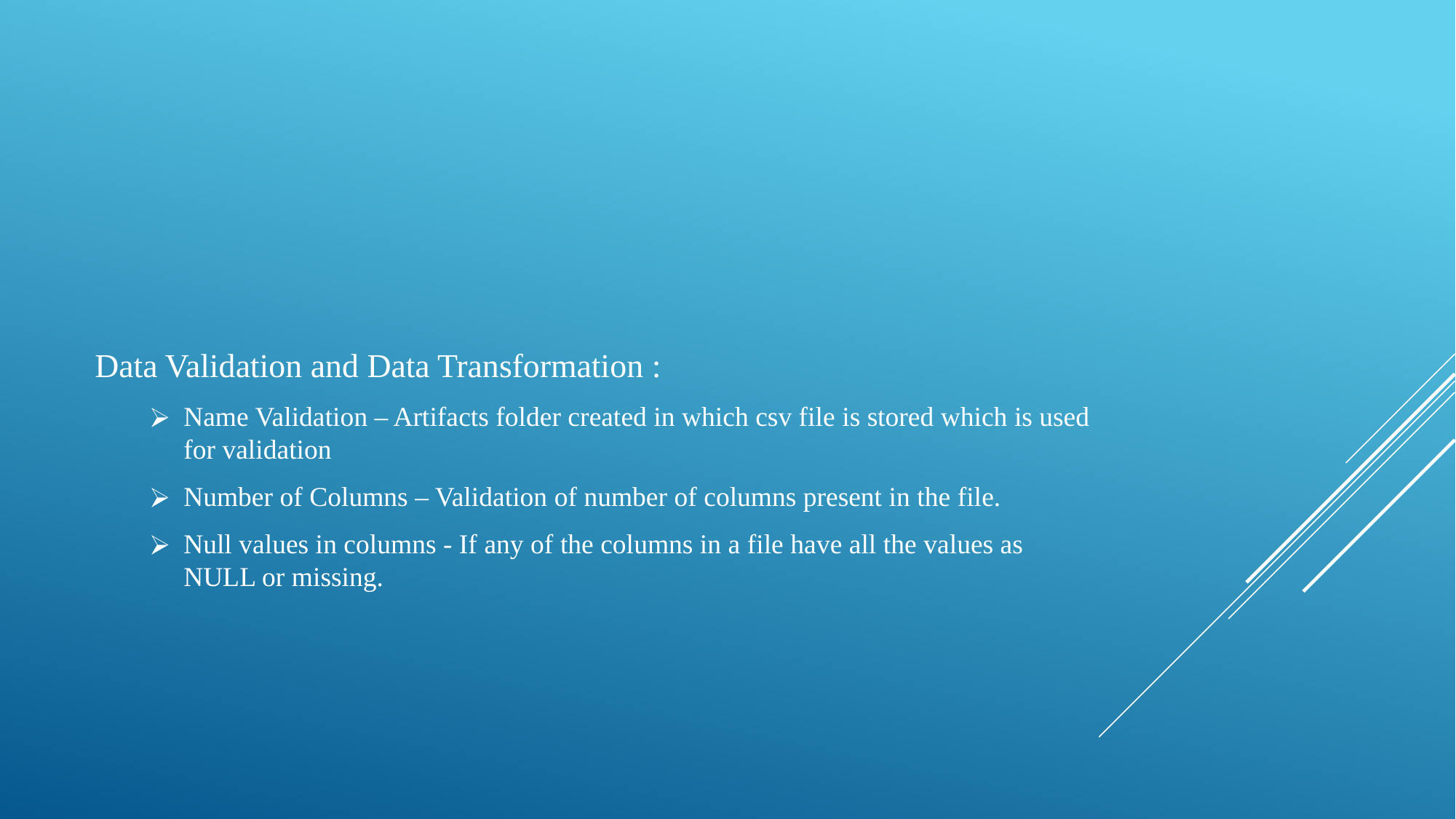

Data Validation and Data Transformation :
Name Validation – Artifacts folder created in which csv file is stored which is used for validation
Number of Columns – Validation of number of columns present in the file.
Null values in columns - If any of the columns in a file have all the values as NULL or missing.